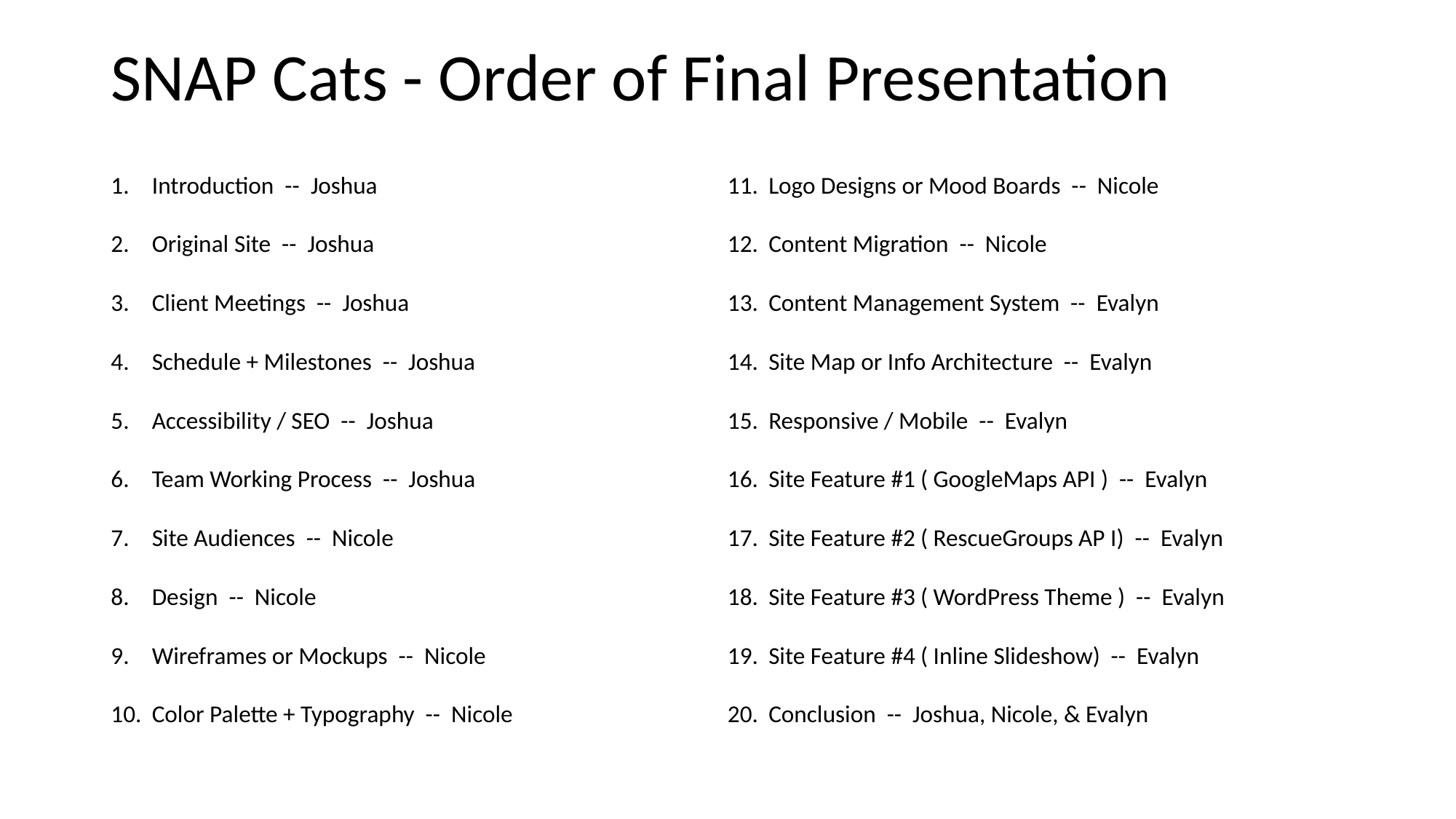

# SNAP Cats - Order of Final Presentation
Introduction  --  Joshua
Original Site  --  Joshua
Client Meetings  --  Joshua
Schedule + Milestones  --  Joshua
Accessibility / SEO  --  Joshua
Team Working Process  --  Joshua
Site Audiences  --  Nicole
Design  --  Nicole
Wireframes or Mockups  --  Nicole
Color Palette + Typography  --  Nicole
Logo Designs or Mood Boards  --  Nicole
Content Migration  --  Nicole
Content Management System  --  Evalyn
Site Map or Info Architecture  --  Evalyn
Responsive / Mobile  --  Evalyn
Site Feature #1 ( GoogleMaps API )  --  Evalyn
Site Feature #2 ( RescueGroups AP I)  --  Evalyn
Site Feature #3 ( WordPress Theme )  --  Evalyn
Site Feature #4 ( Inline Slideshow)  --  Evalyn
Conclusion  --  Joshua, Nicole, & Evalyn